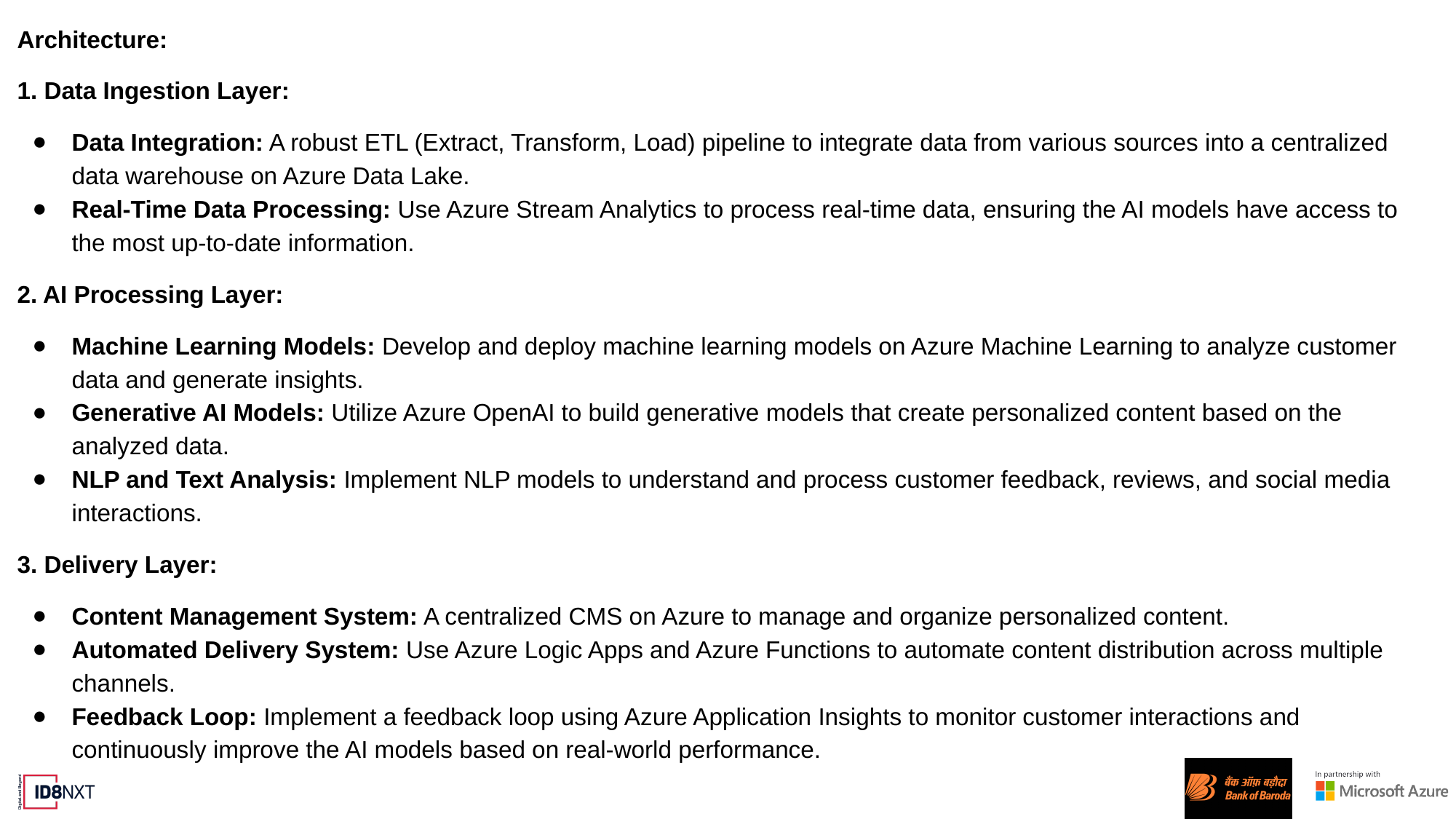

Architecture:
1. Data Ingestion Layer:
Data Integration: A robust ETL (Extract, Transform, Load) pipeline to integrate data from various sources into a centralized data warehouse on Azure Data Lake.
Real-Time Data Processing: Use Azure Stream Analytics to process real-time data, ensuring the AI models have access to the most up-to-date information.
2. AI Processing Layer:
Machine Learning Models: Develop and deploy machine learning models on Azure Machine Learning to analyze customer data and generate insights.
Generative AI Models: Utilize Azure OpenAI to build generative models that create personalized content based on the analyzed data.
NLP and Text Analysis: Implement NLP models to understand and process customer feedback, reviews, and social media interactions.
3. Delivery Layer:
Content Management System: A centralized CMS on Azure to manage and organize personalized content.
Automated Delivery System: Use Azure Logic Apps and Azure Functions to automate content distribution across multiple channels.
Feedback Loop: Implement a feedback loop using Azure Application Insights to monitor customer interactions and continuously improve the AI models based on real-world performance.